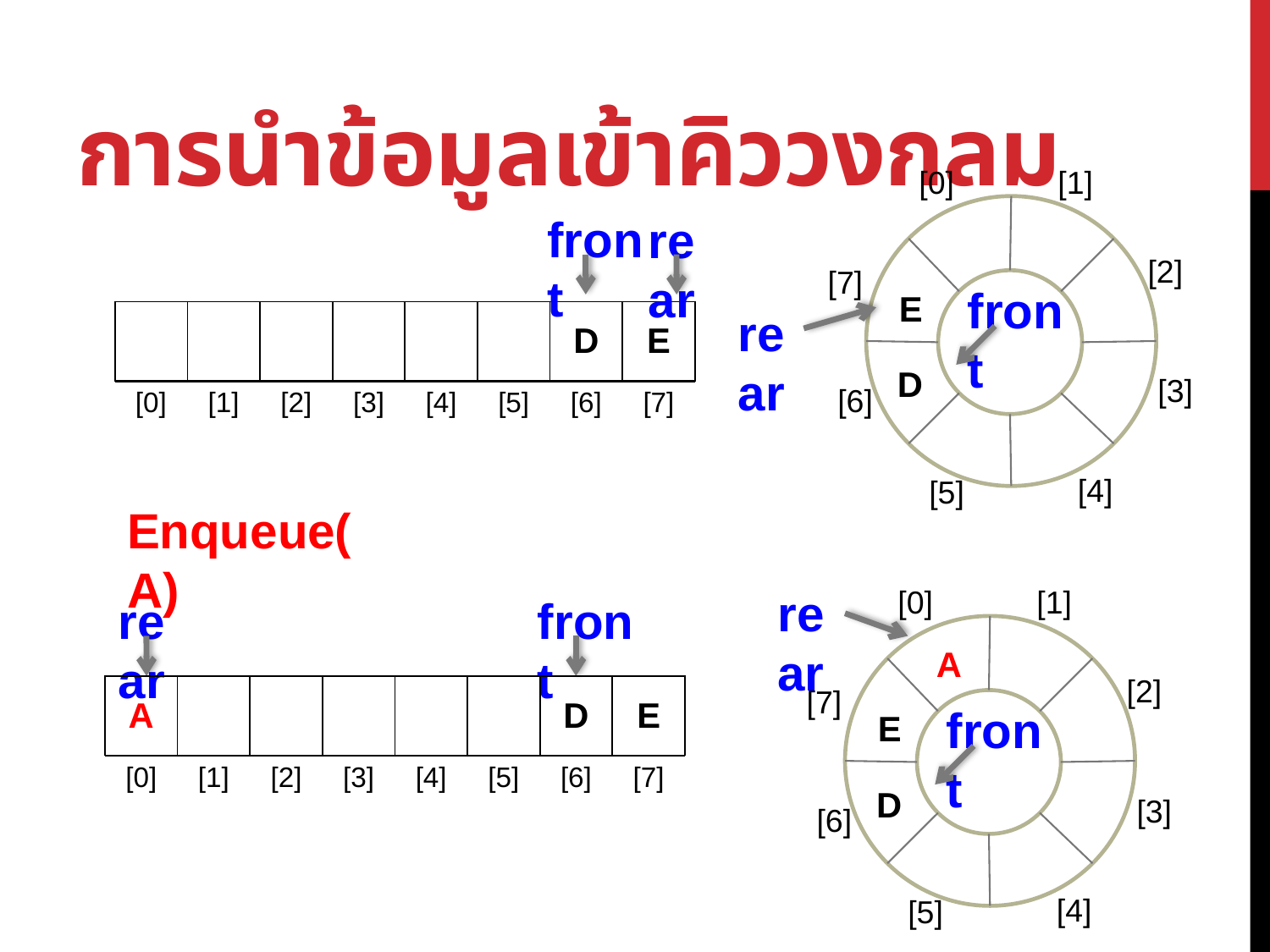

# การนำข้อมูลเข้าคิววงกลม
[0]
[1]

front
rear
[2]
[7]

front
E
rear
|  |  |  |  |  |  | D | E |
| --- | --- | --- | --- | --- | --- | --- | --- |
D
[3]
[6]
| [0] | [1] | [2] | [3] | [4] | [5] | [6] | [7] |
| --- | --- | --- | --- | --- | --- | --- | --- |
[4]
[5]
Enqueue(A)
rear
[0]
[1]
front
rear

A
[2]
| A |  |  |  |  |  | D | E |
| --- | --- | --- | --- | --- | --- | --- | --- |
[7]

front
E
| [0] | [1] | [2] | [3] | [4] | [5] | [6] | [7] |
| --- | --- | --- | --- | --- | --- | --- | --- |
D
[3]
[6]
[4]
[5]